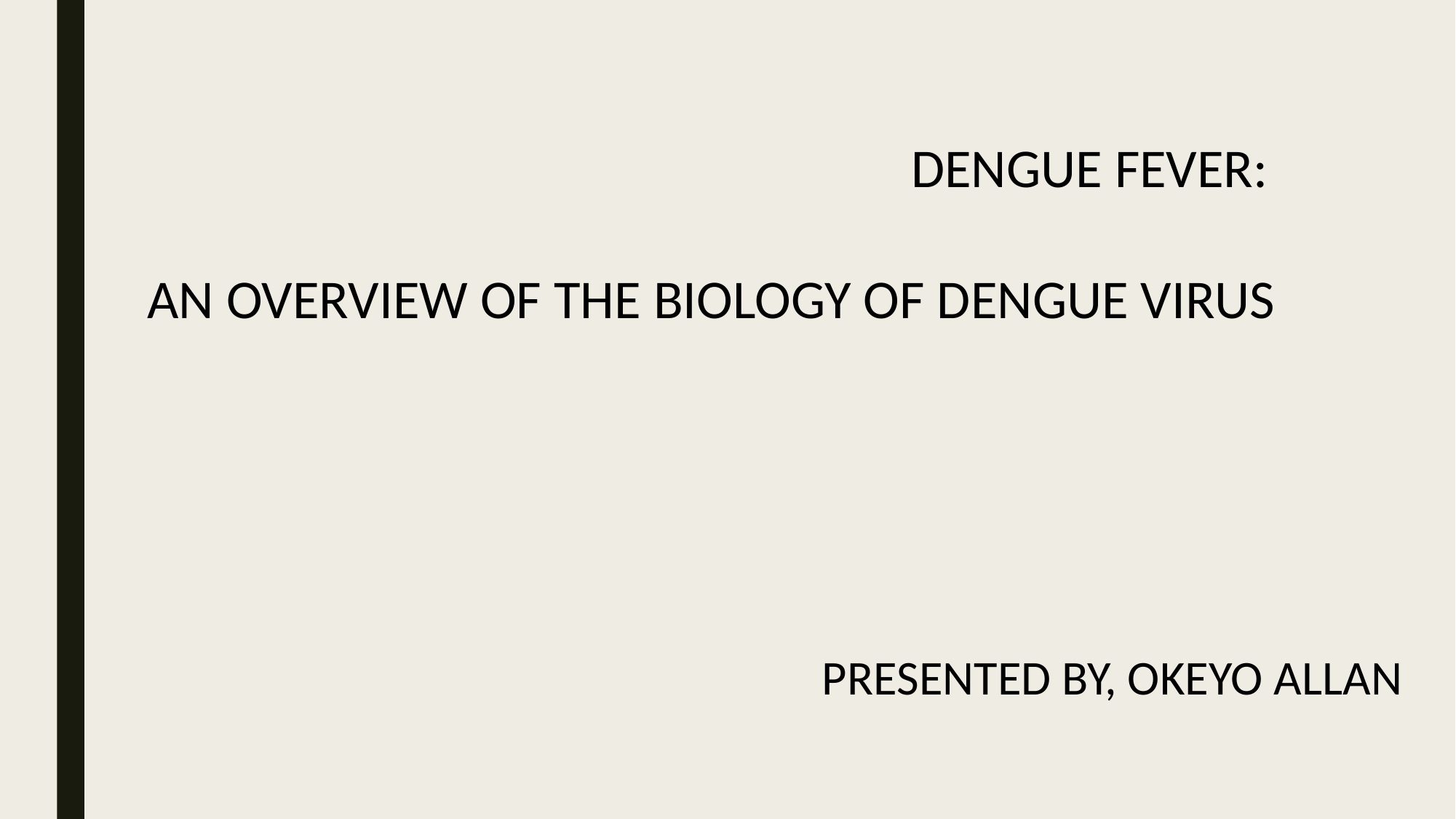

DENGUE FEVER:
AN OVERVIEW OF THE BIOLOGY OF DENGUE VIRUS
PRESENTED BY, OKEYO ALLAN